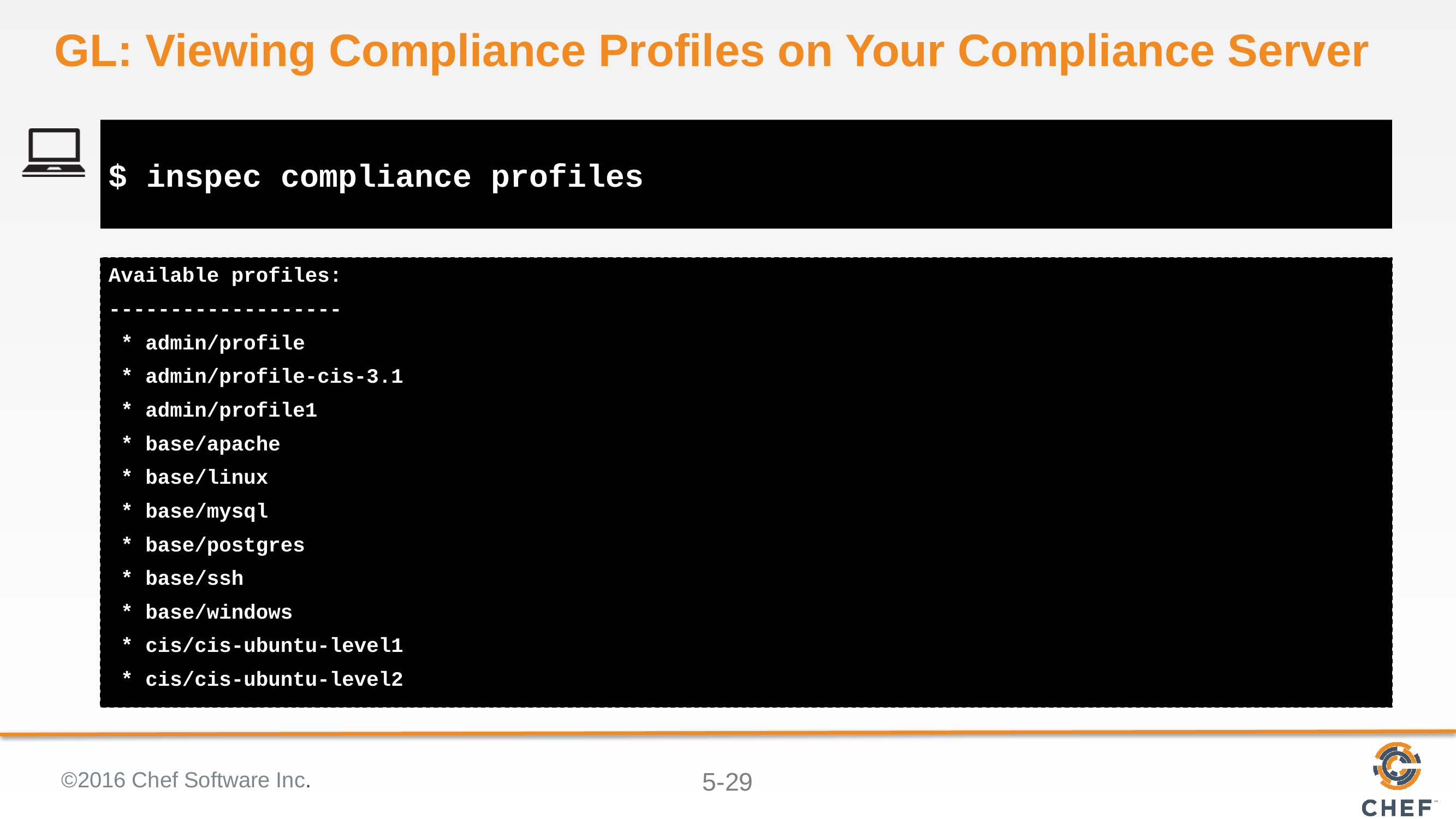

# GL: Viewing Compliance Profiles on Your Compliance Server
$ inspec compliance profiles
Available profiles:
-------------------
 * admin/profile
 * admin/profile-cis-3.1
 * admin/profile1
 * base/apache
 * base/linux
 * base/mysql
 * base/postgres
 * base/ssh
 * base/windows
 * cis/cis-ubuntu-level1
 * cis/cis-ubuntu-level2